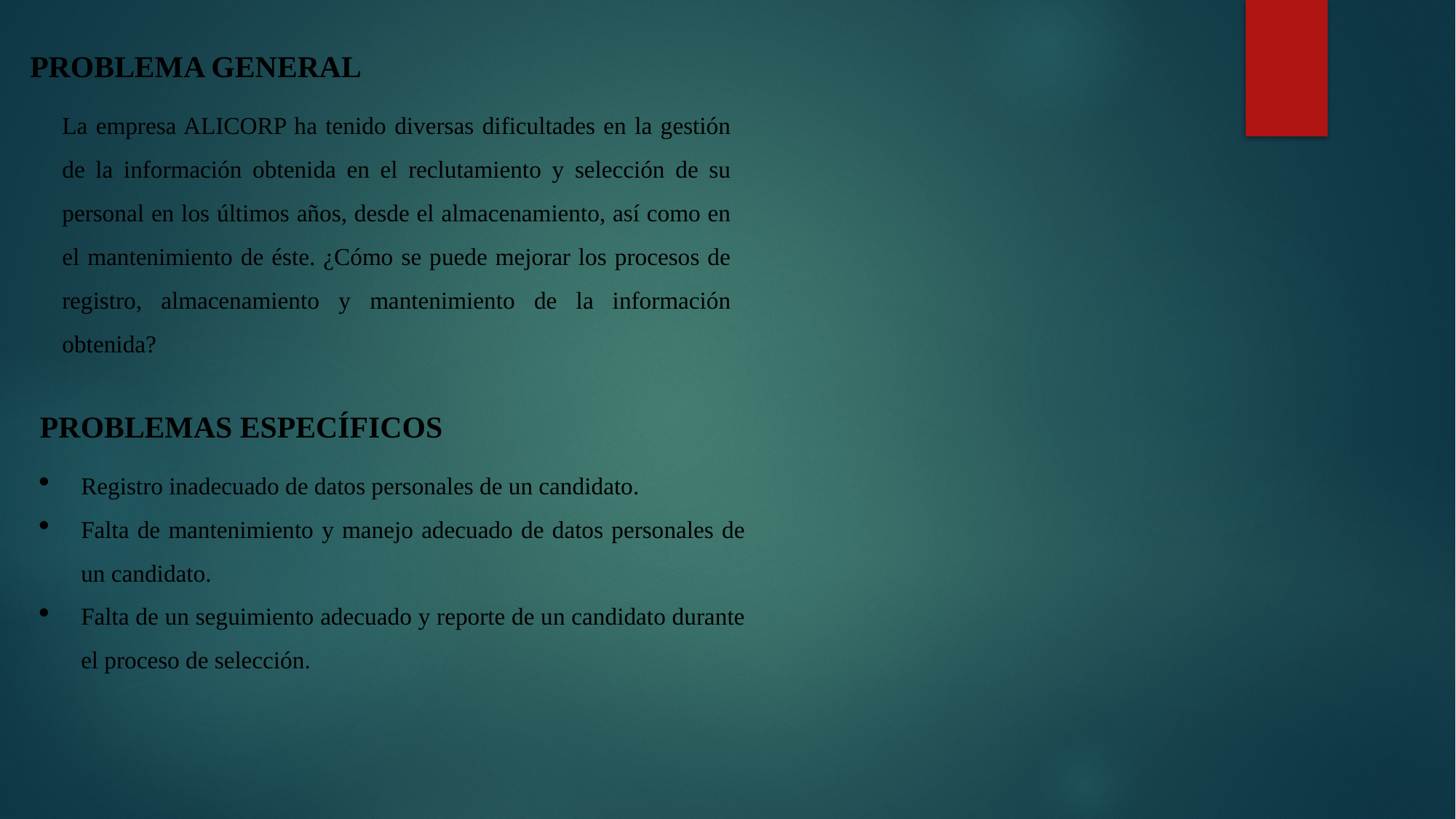

PROBLEMA GENERAL
La empresa ALICORP ha tenido diversas dificultades en la gestión de la información obtenida en el reclutamiento y selección de su personal en los últimos años, desde el almacenamiento, así como en el mantenimiento de éste. ¿Cómo se puede mejorar los procesos de registro, almacenamiento y mantenimiento de la información obtenida?
PROBLEMAS ESPECÍFICOS
Registro inadecuado de datos personales de un candidato.
Falta de mantenimiento y manejo adecuado de datos personales de un candidato.
Falta de un seguimiento adecuado y reporte de un candidato durante el proceso de selección.